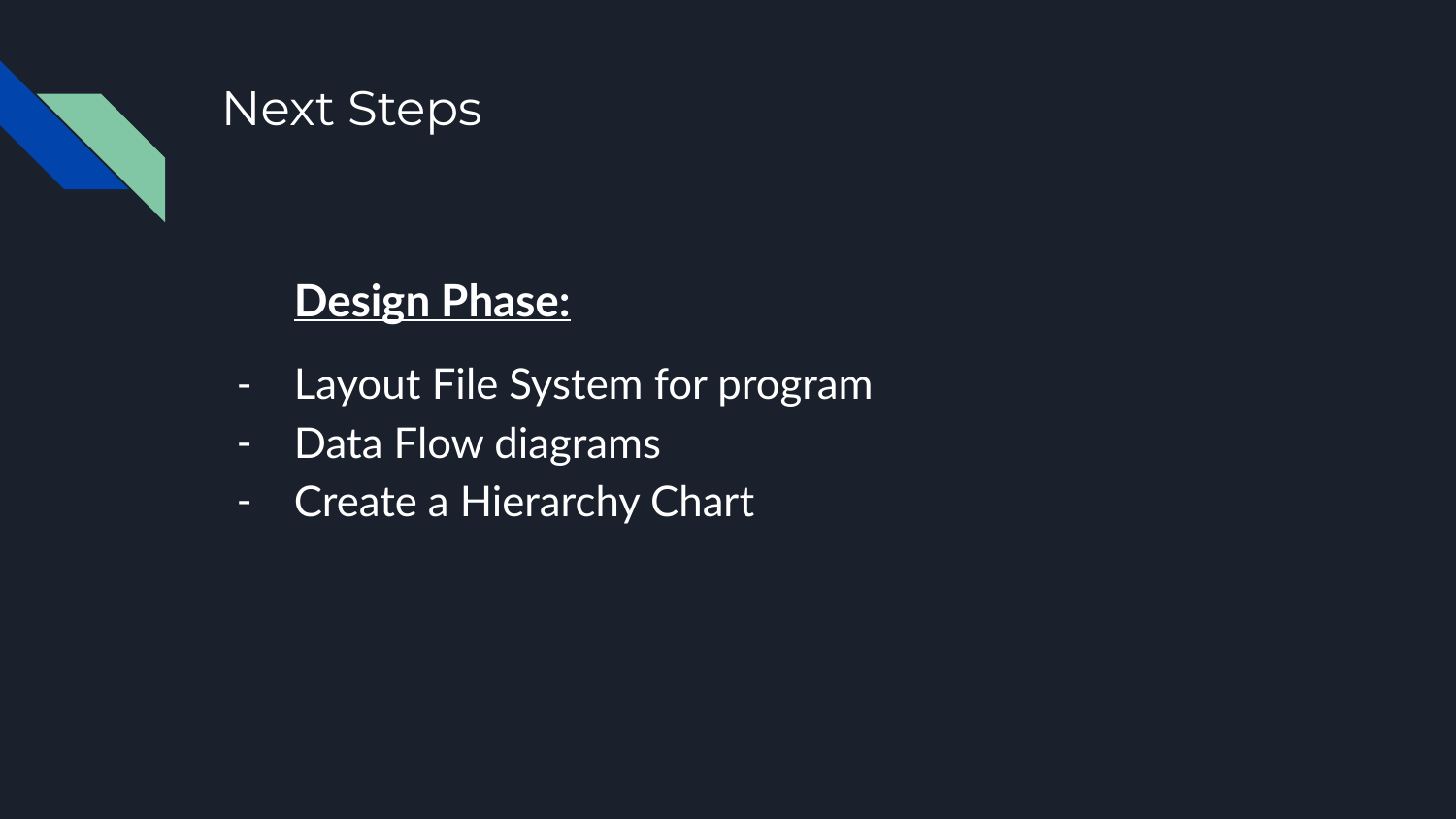

# Next Steps
Design Phase:
Layout File System for program
Data Flow diagrams
Create a Hierarchy Chart